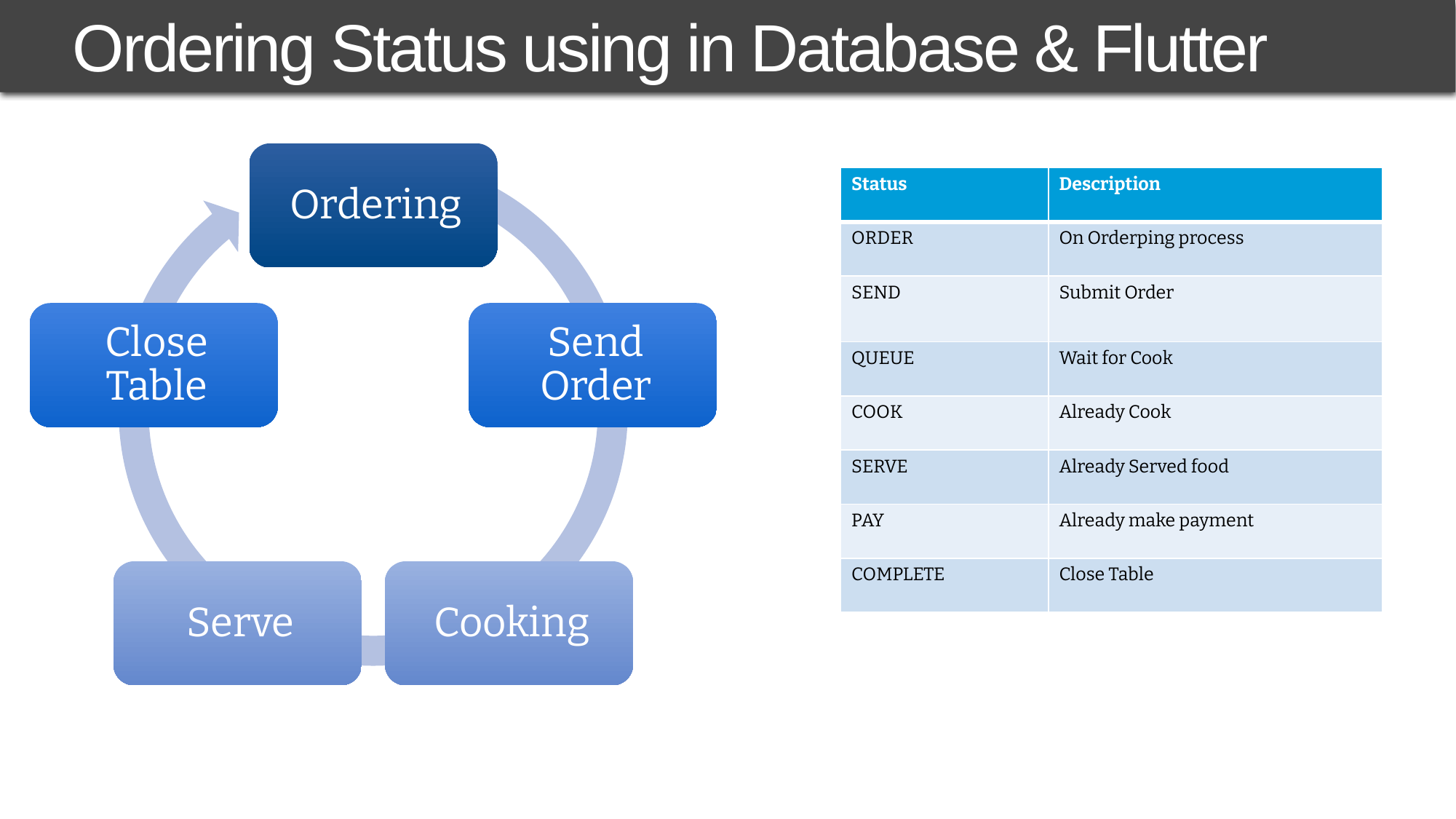

# Ordering Status using in Database & Flutter
Ordering
Send Order
Cooking
Serve
Close Table
| Status | Description |
| --- | --- |
| ORDER | On Orderping process |
| SEND | Submit Order |
| QUEUE | Wait for Cook |
| COOK | Already Cook |
| SERVE | Already Served food |
| PAY | Already make payment |
| COMPLETE | Close Table |